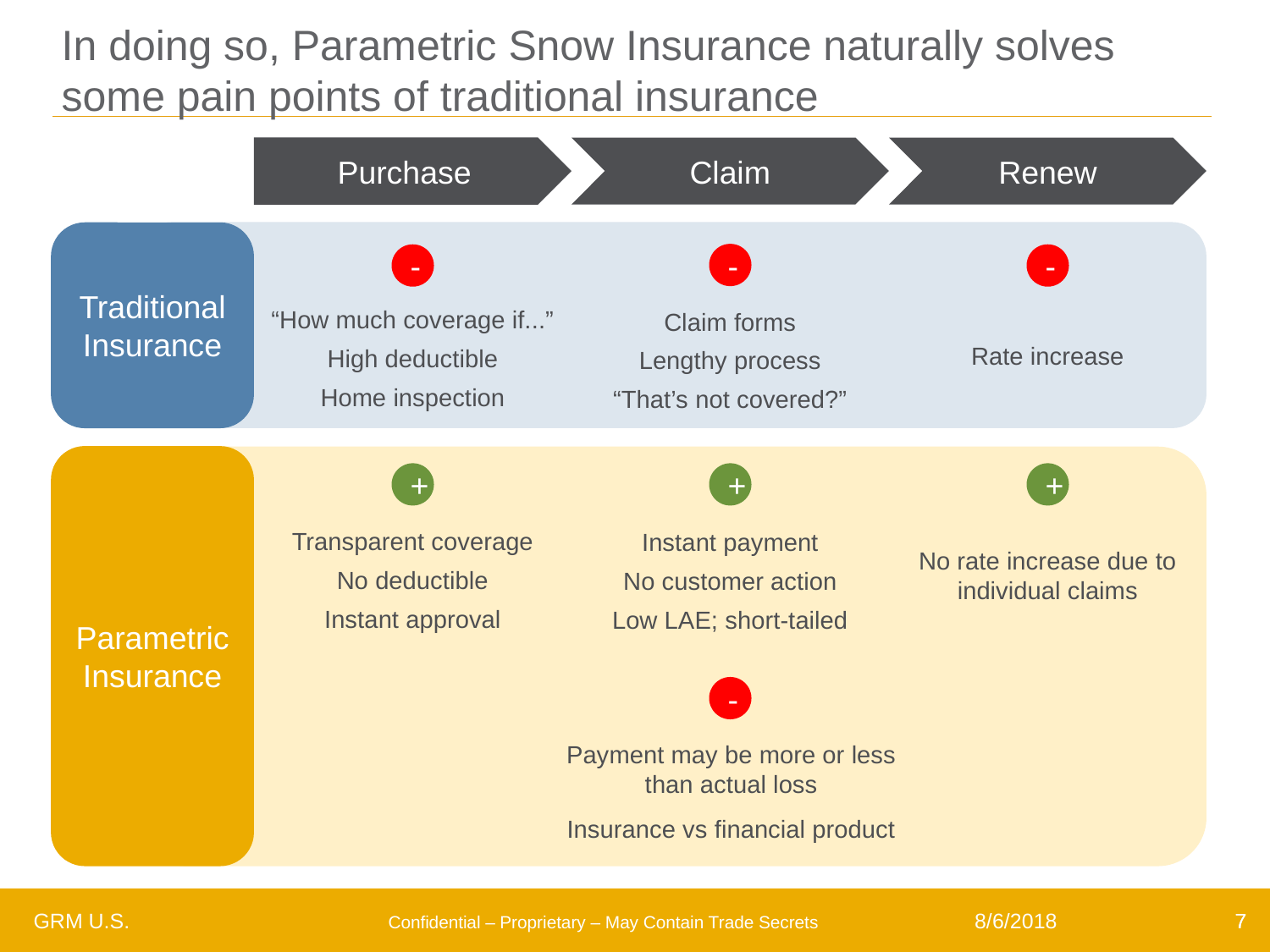

# In doing so, Parametric Snow Insurance naturally solves some pain points of traditional insurance
Purchase
Claim
Renew

Traditional
Insurance
-
-
-
“How much coverage if...”
High deductible
Home inspection
Claim forms
Lengthy process
“That’s not covered?”
Rate increase
Parametric Insurance

+
+
+
Transparent coverage
No deductible
Instant approval
Instant payment
No customer action
Low LAE; short-tailed
No rate increase due to individual claims
-
Payment may be more or less than actual loss

Insurance vs financial product
8/6/2018
7